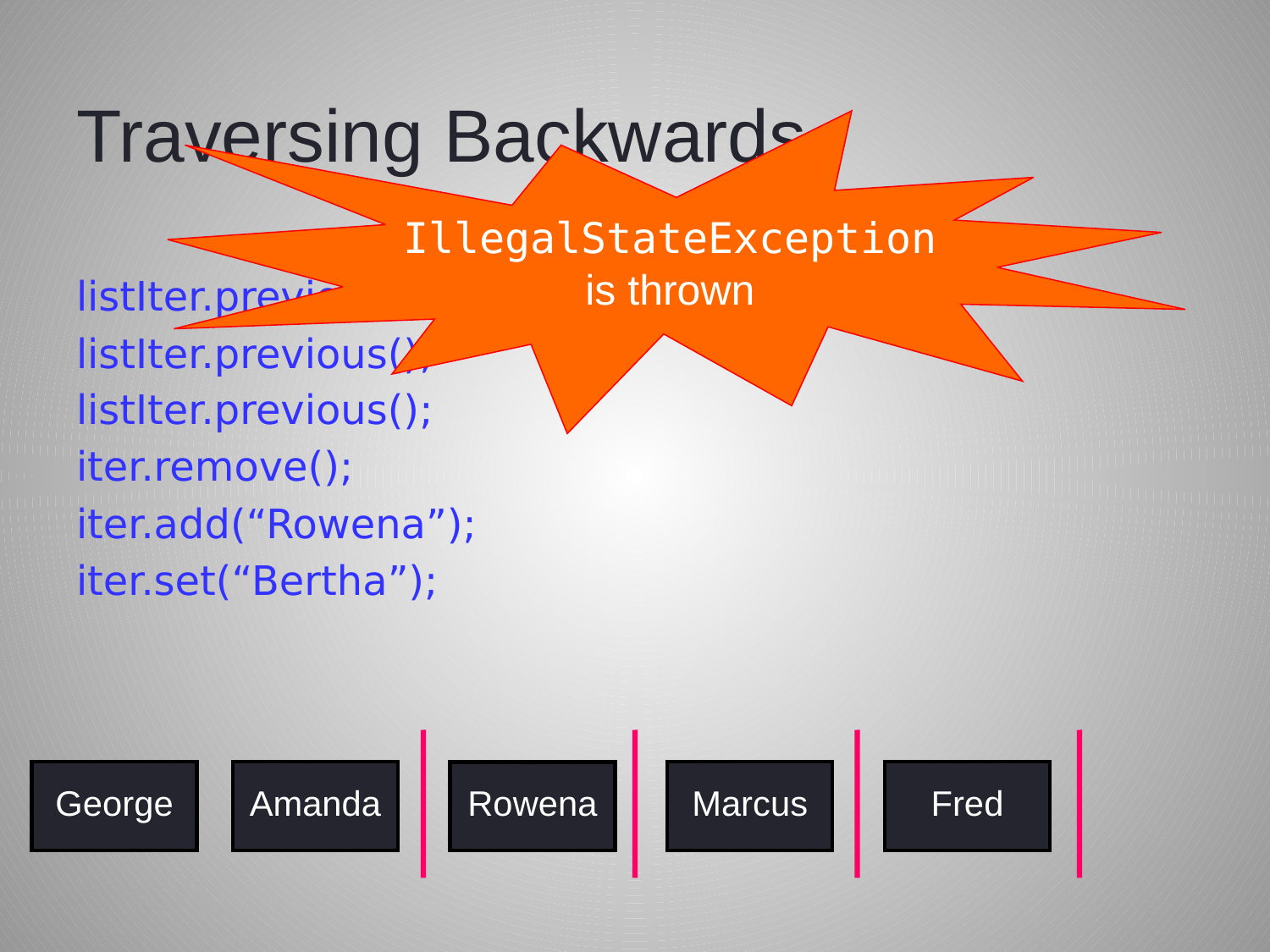

# Traversing Backwards
IllegalStateException is thrown
listIter.previous();
listIter.previous();
listIter.previous();
iter.remove();
iter.add(“Rowena”);
iter.set(“Bertha”);

George
Amanda
Jim
Marcus
Fred
Rowena